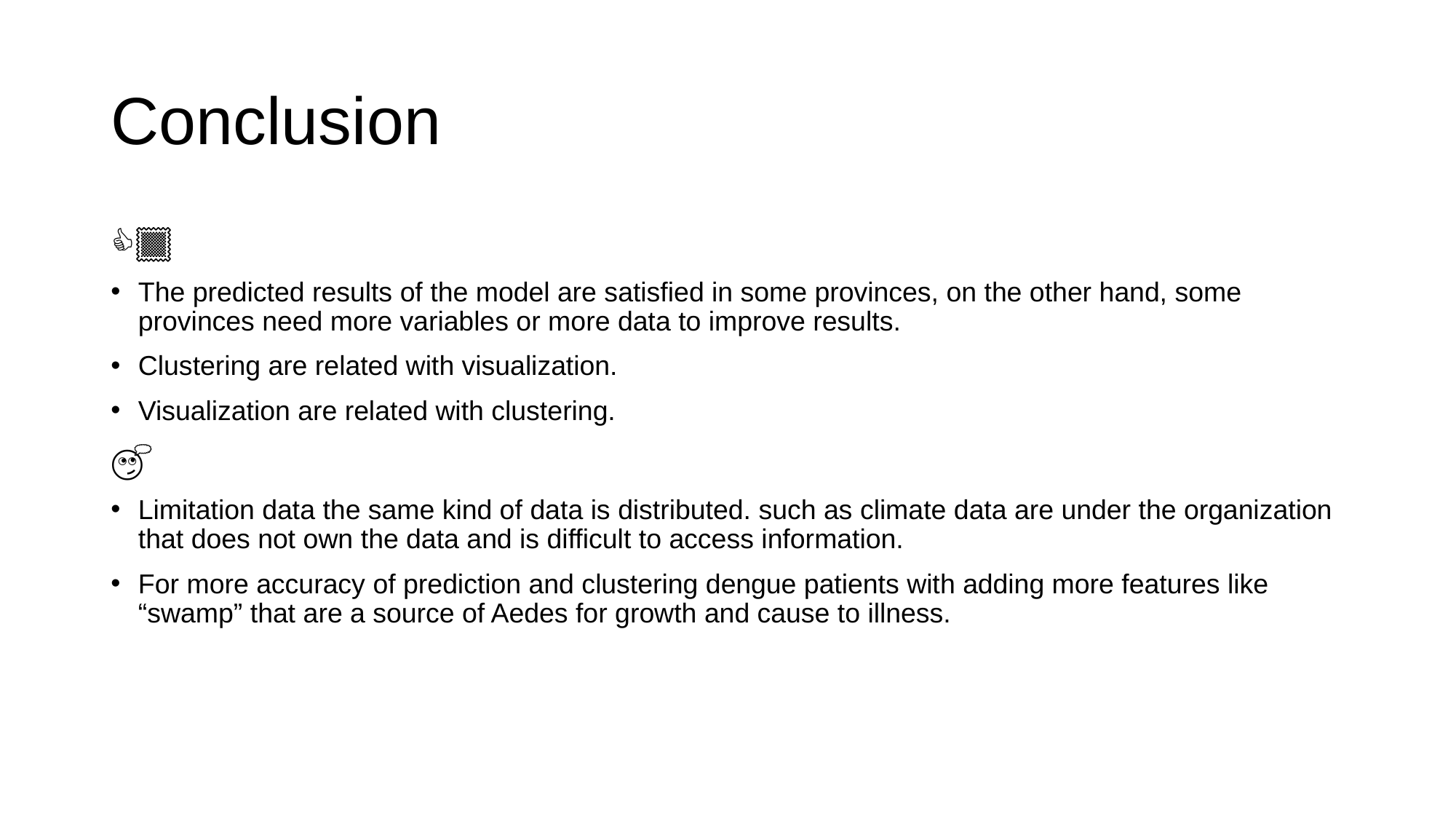

# Conclusion
👍🏽
The predicted results of the model are satisfied in some provinces, on the other hand, some provinces need more variables or more data to improve results.
Clustering are related with visualization.
Visualization are related with clustering.
🤔
Limitation data the same kind of data is distributed. such as climate data are under the organization that does not own the data and is difficult to access information.
For more accuracy of prediction and clustering dengue patients with adding more features like “swamp” that are a source of Aedes for growth and cause to illness.